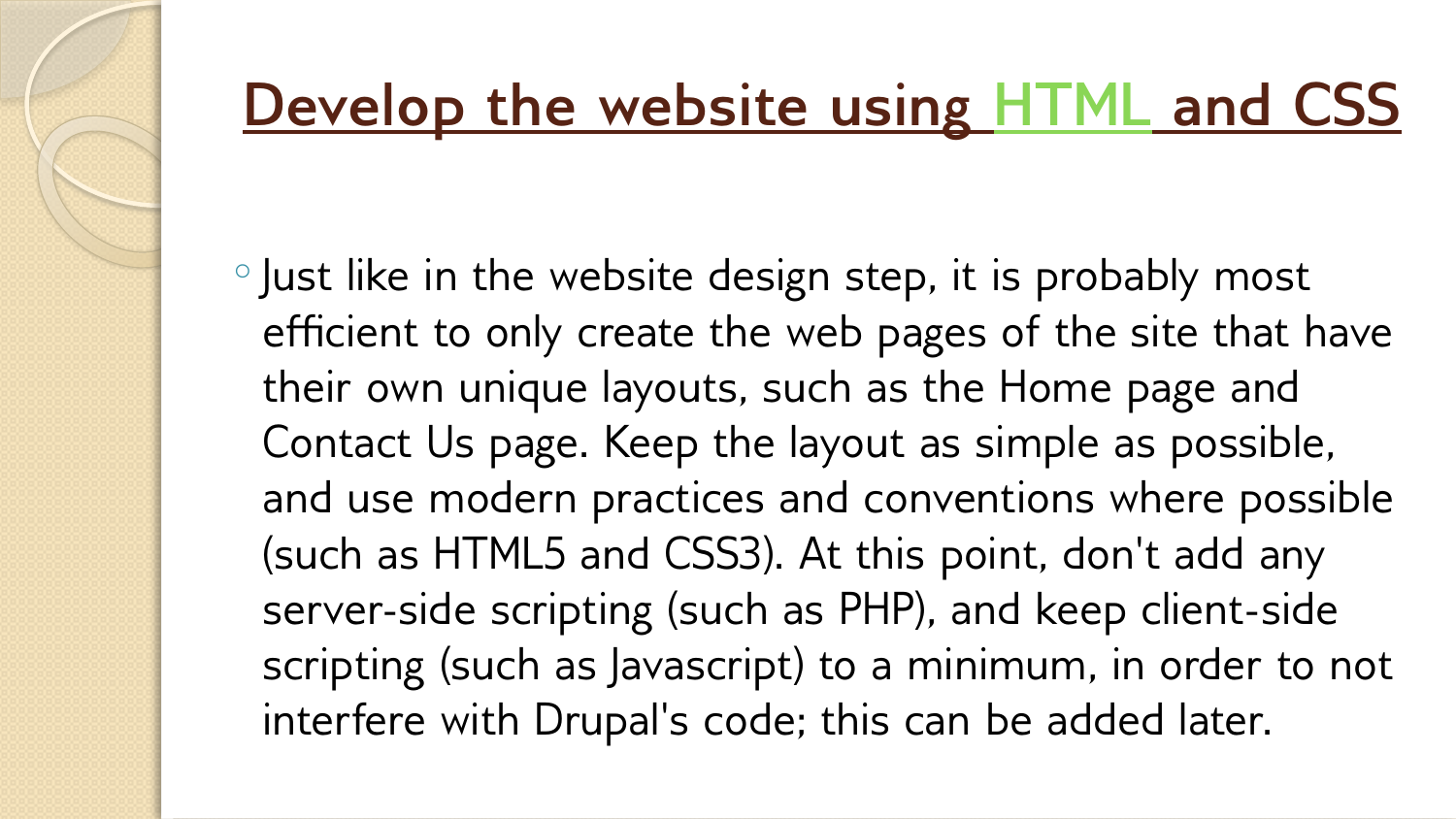

# Develop the website using HTML and CSS

Just like in the website design step, it is probably most efficient to only create the web pages of the site that have their own unique layouts, such as the Home page and Contact Us page. Keep the layout as simple as possible, and use modern practices and conventions where possible (such as HTML5 and CSS3). At this point, don't add any server-side scripting (such as PHP), and keep client-side scripting (such as Javascript) to a minimum, in order to not interfere with Drupal's code; this can be added later.